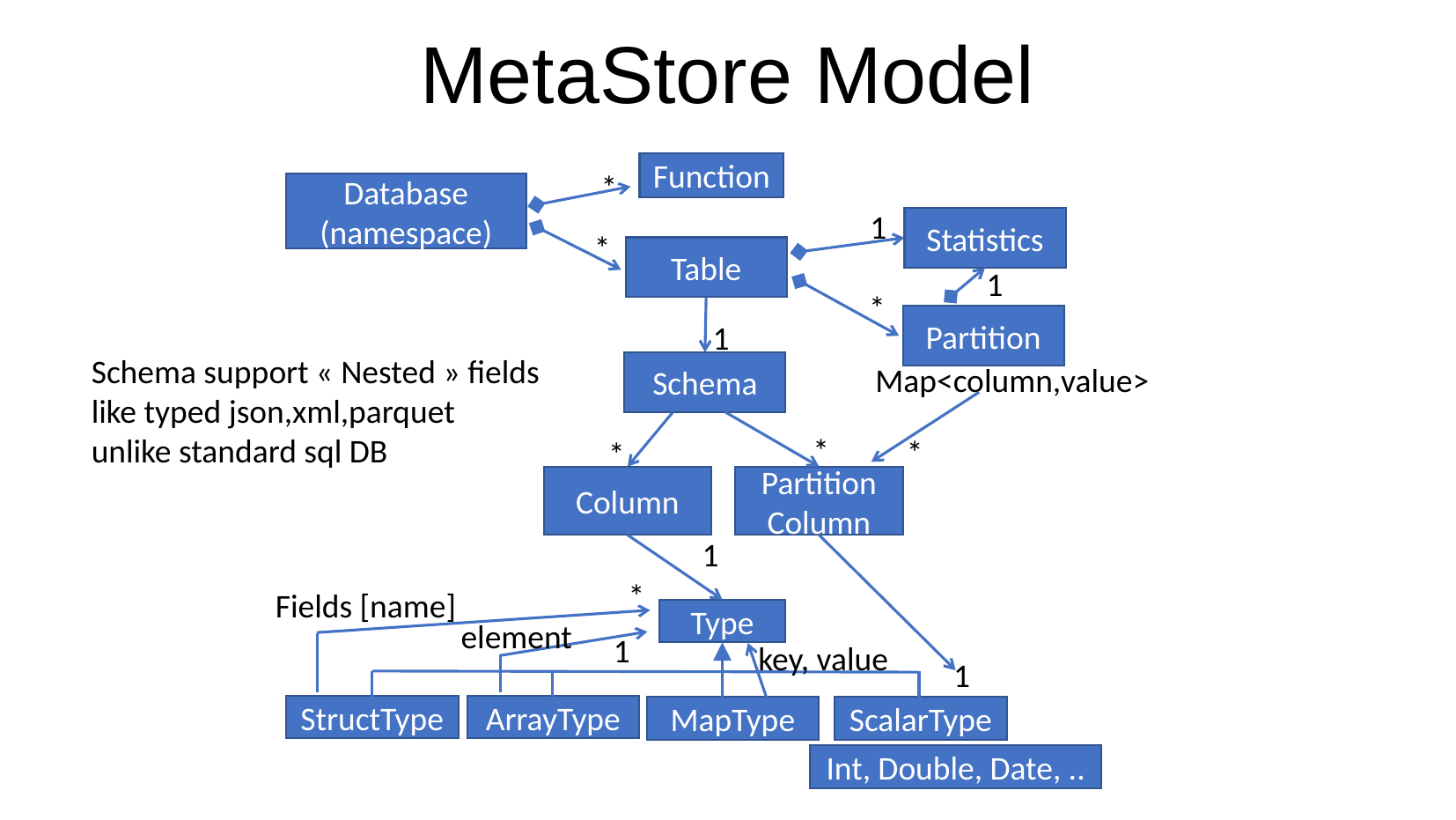

MetaStore Model
Function
*
Database
(namespace)
1
Statistics
*
Table
1
*
Partition
1
Schema support « Nested » fields
like typed json,xml,parquet
unlike standard sql DB
Schema
Map<column,value>
*
*
*
Column
Partition
Column
1
*
Fields [name]
Type
element
1
key, value
1
StructType
ArrayType
MapType
ScalarType
Int, Double, Date, ..